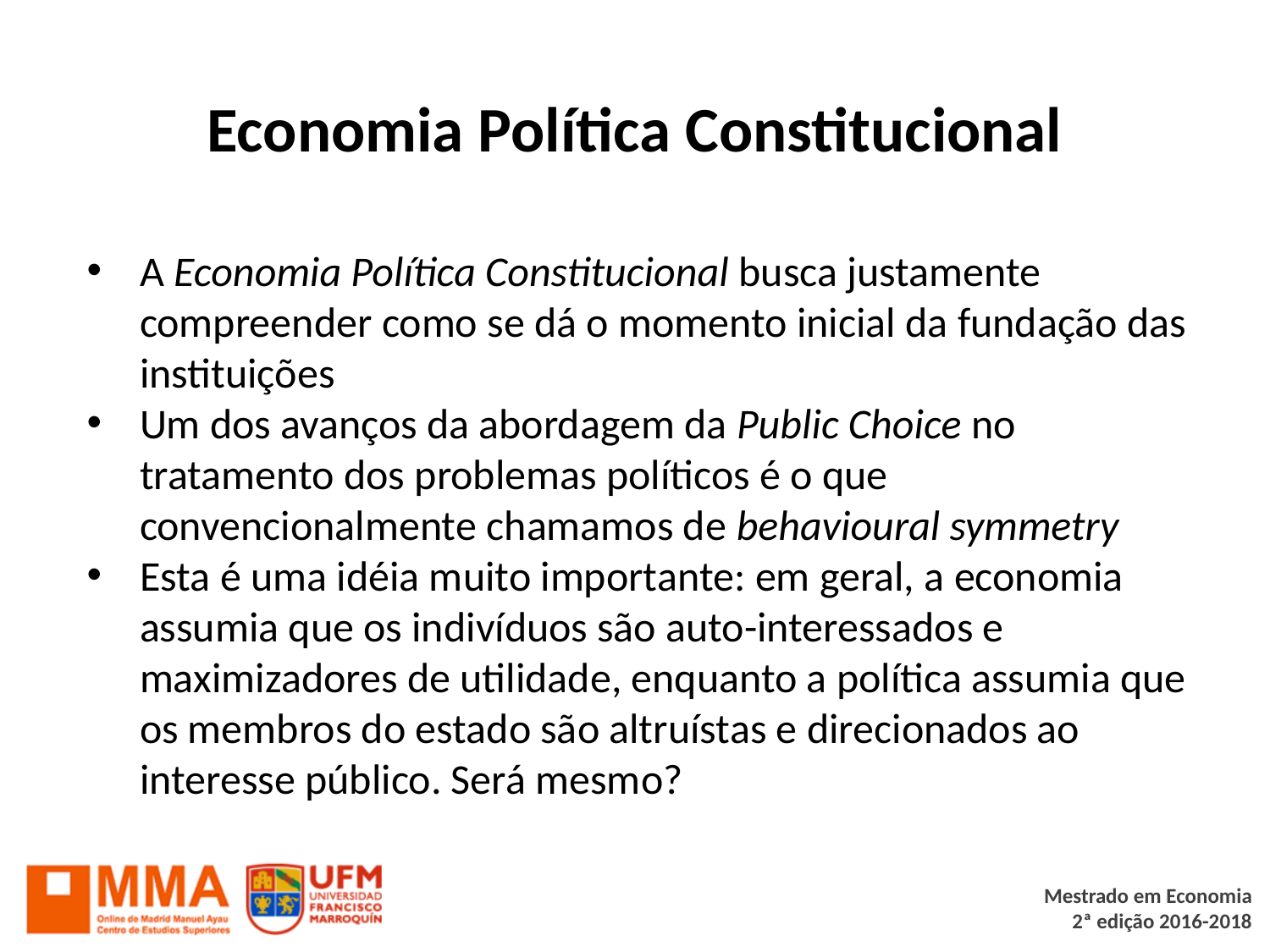

# Economia Política Constitucional
A Economia Política Constitucional busca justamente compreender como se dá o momento inicial da fundação das instituições
Um dos avanços da abordagem da Public Choice no tratamento dos problemas políticos é o que convencionalmente chamamos de behavioural symmetry
Esta é uma idéia muito importante: em geral, a economia assumia que os indivíduos são auto-interessados e maximizadores de utilidade, enquanto a política assumia que os membros do estado são altruístas e direcionados ao interesse público. Será mesmo?